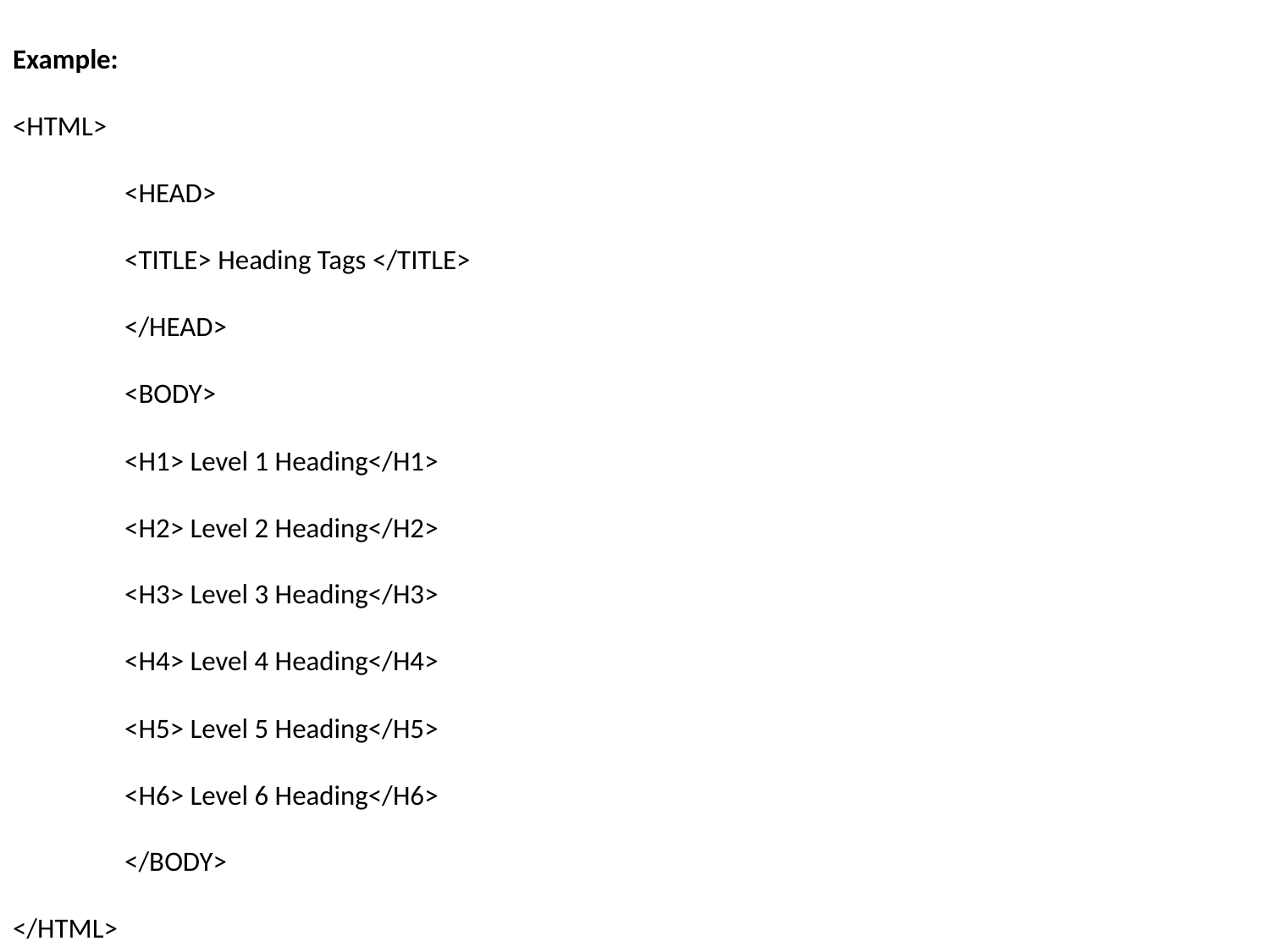

# Example: <HTML> <HEAD> <TITLE> Heading Tags </TITLE> </HEAD> <BODY> <H1> Level 1 Heading</H1> <H2> Level 2 Heading</H2> <H3> Level 3 Heading</H3> <H4> Level 4 Heading</H4> <H5> Level 5 Heading</H5> <H6> Level 6 Heading</H6> </BODY> </HTML>